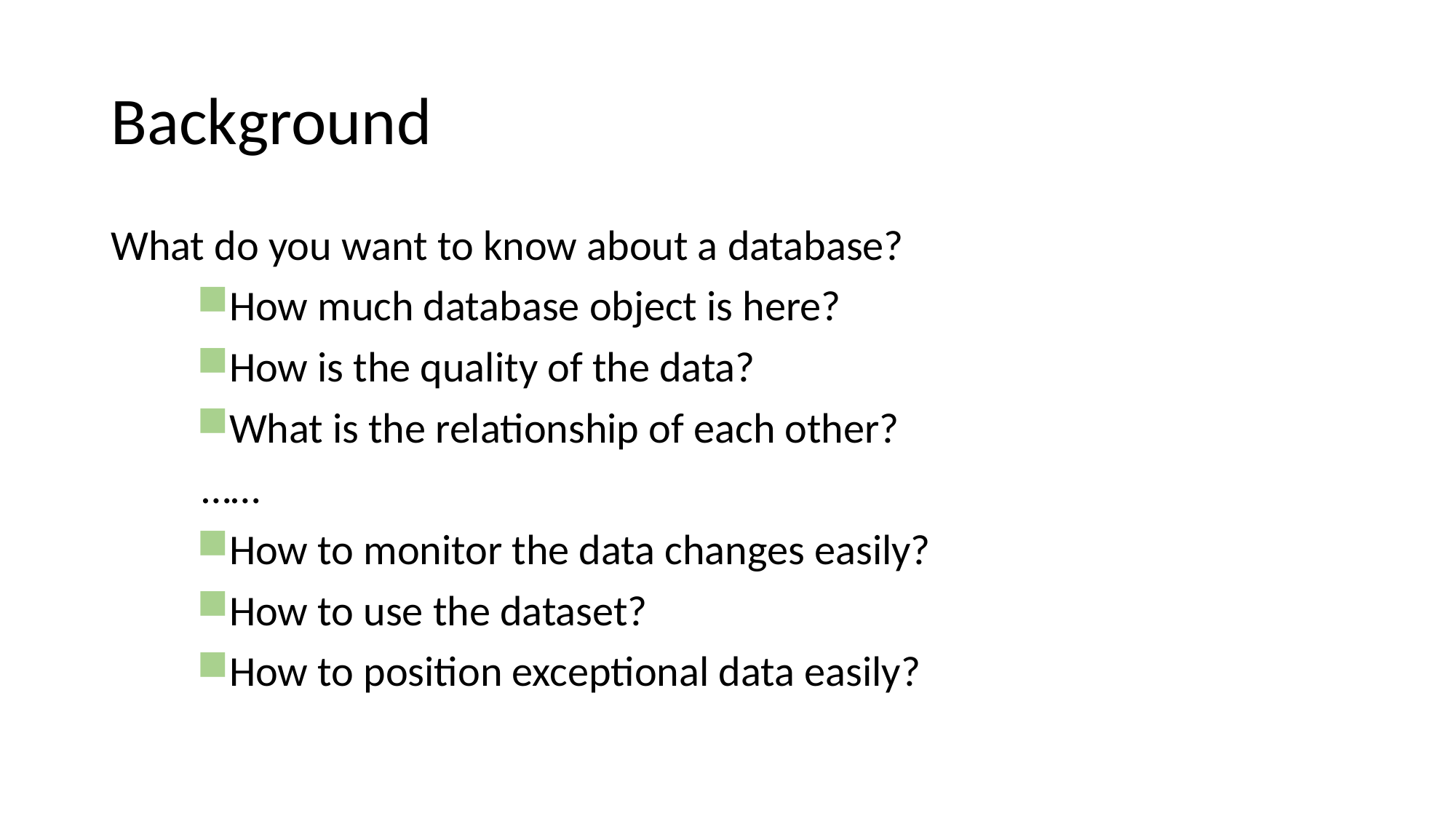

# Background
What do you want to know about a database?
How much database object is here?
How is the quality of the data?
What is the relationship of each other?
     ……
How to monitor the data changes easily?
How to use the dataset?
How to position exceptional data easily?